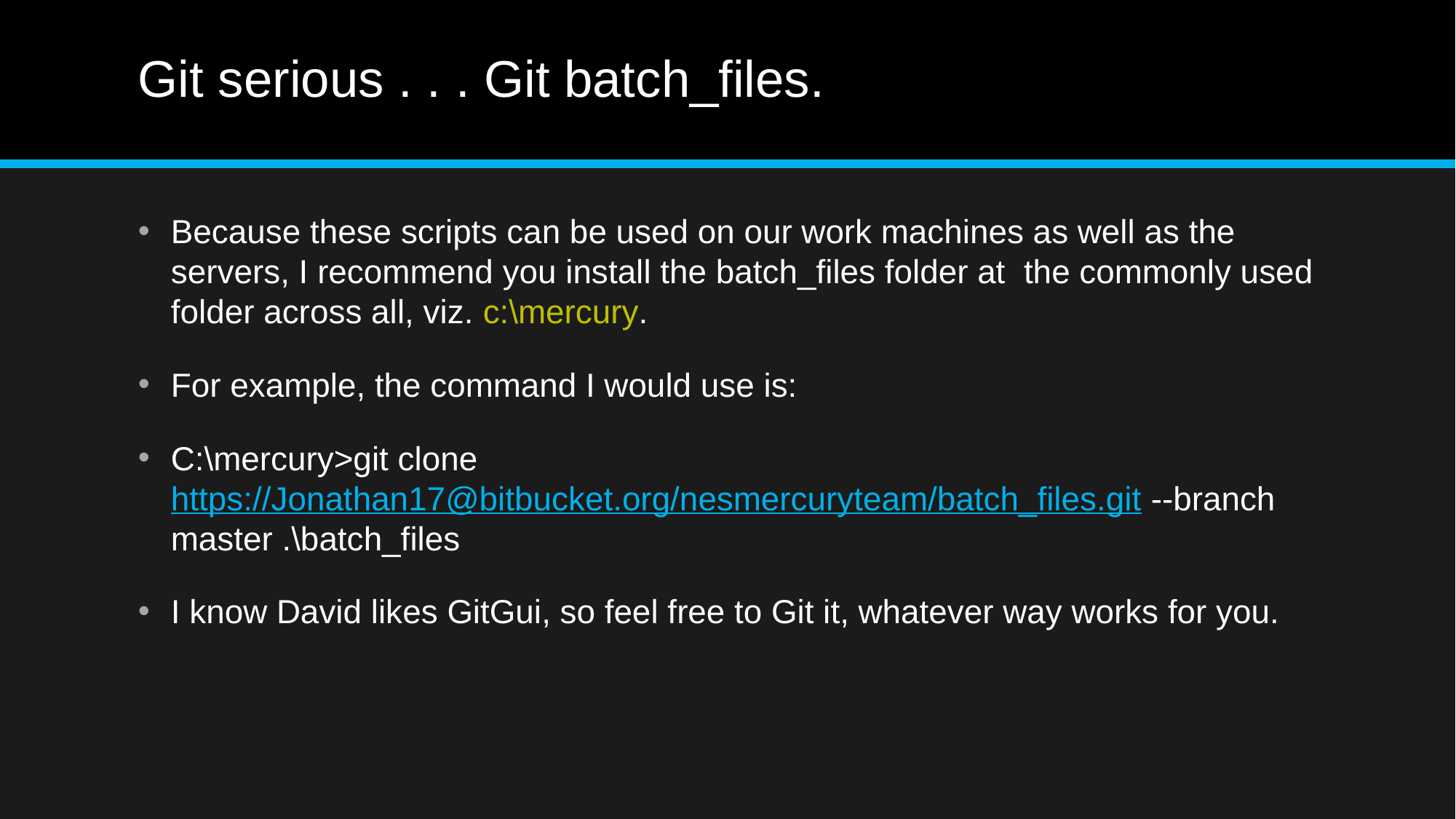

# Git serious . . . Git batch_files.
Because these scripts can be used on our work machines as well as the servers, I recommend you install the batch_files folder at  the commonly used folder across all, viz. c:\mercury.
For example, the command I would use is:
C:\mercury>git clone https://Jonathan17@bitbucket.org/nesmercuryteam/batch_files.git --branch master .\batch_files
I know David likes GitGui, so feel free to Git it, whatever way works for you.